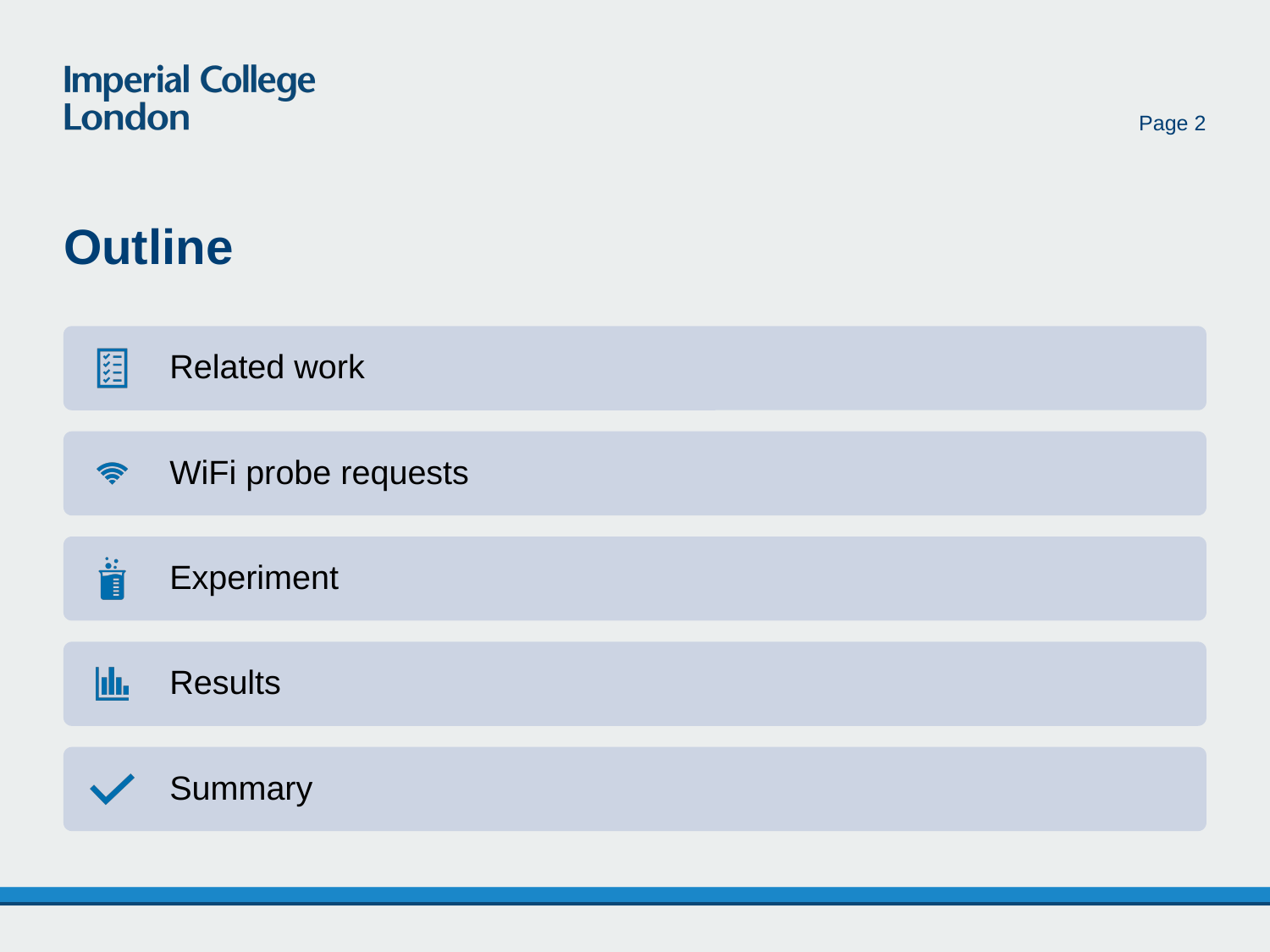

Page 2
# Outline
Related work
WiFi probe requests
Experiment
Results
Summary